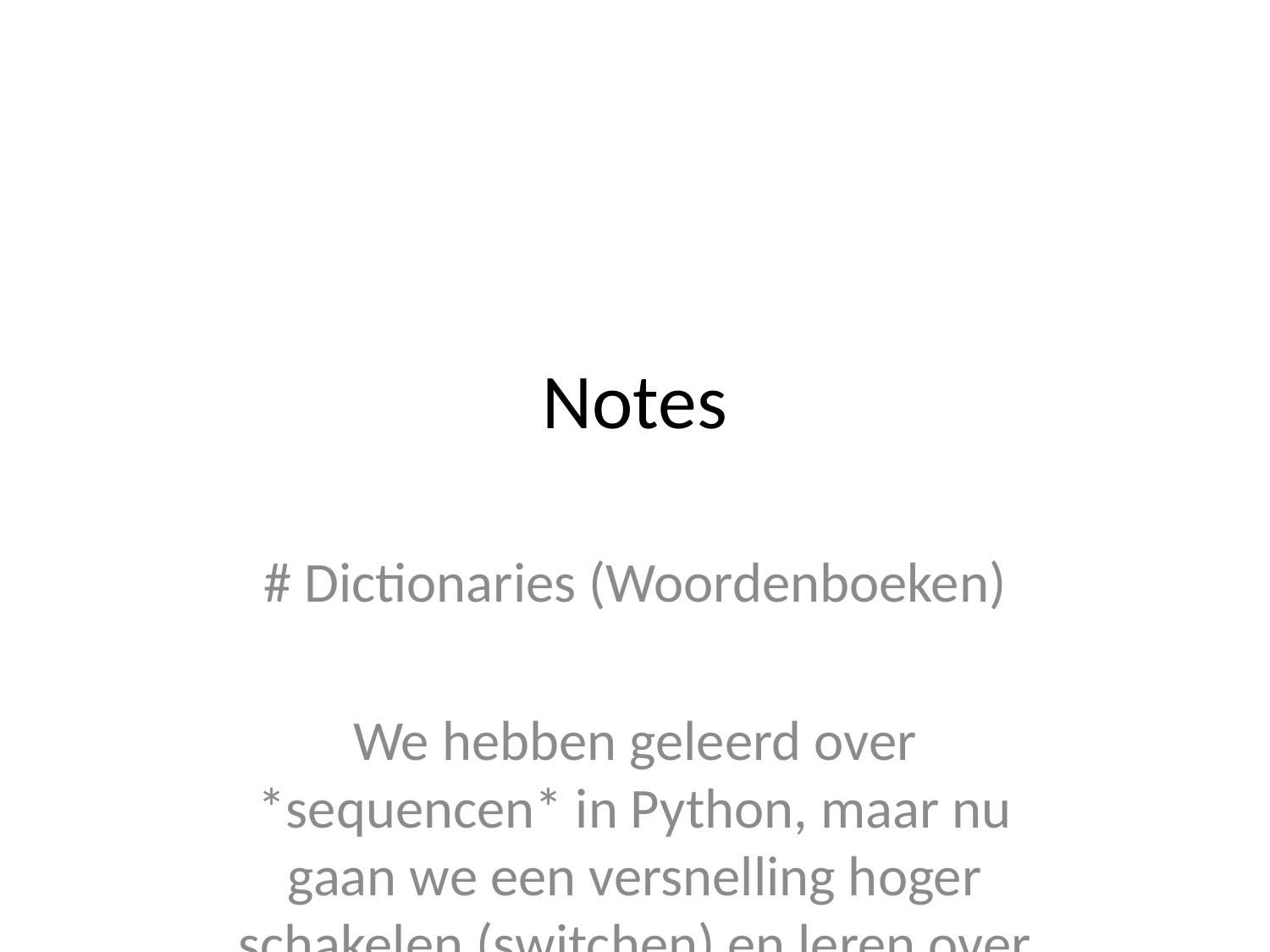

# Notes
# Dictionaries (Woordenboeken)

We hebben geleerd over *sequencen* in Python, maar nu gaan we een versnelling hoger schakelen (switchen) en leren over *mappings toewijzingen)* in Python.
Als u bekend bent met andere talen, kunt u deze dictionaries zien als 'hash-tabellen'.

Dit gedeelte dient als een korte inleiding tot woordenboeken en bestaat uit:

     1.) Een dictionary bouwen
     2.) Objecten openen vanuit een dictionary
     3.) Geneste dictionaries
     4.) Basis-dictionary-methoden

Dus wat zijn mappings? Mappings zijn een verzameling objecten die worden opgeslagen door een *key (sleutel)*, in tegenstelling tot een reeks/sequence die objecten opslaat op hun relatieve positie.
Dit is een belangrijk onderscheid, aangezien toewijzingen de volgorde niet behouden omdat ze objecten hebben die zijn gedefinieerd door een sleutel.

Een Python-dictionary bestaat uit een key (sleutel) en vervolgens een bijbehorende value (waarde). Die waarde kan bijna elk Python-object zijn.

## Een dictionary/woordenboek aanmaken
Laten we eens kijken hoe we woordenboeken kunnen aanmaken om een beter begrip te krijgen van hoe ze werken!